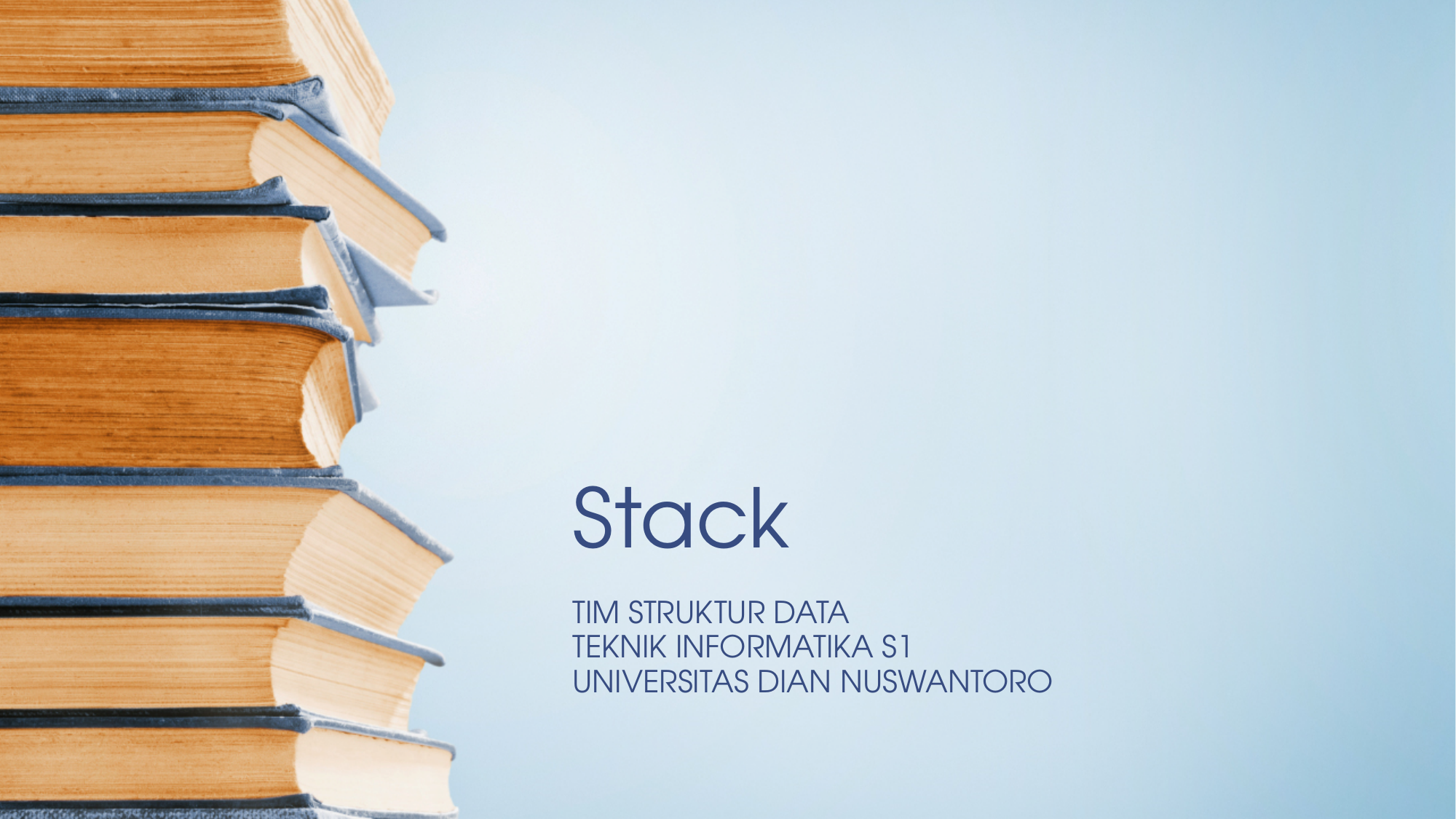

# Stack
TIM STRUKTUR DATA
TEKNIK INFORMATIKA S1
UNIVERSITAS DIAN NUSWANTORO